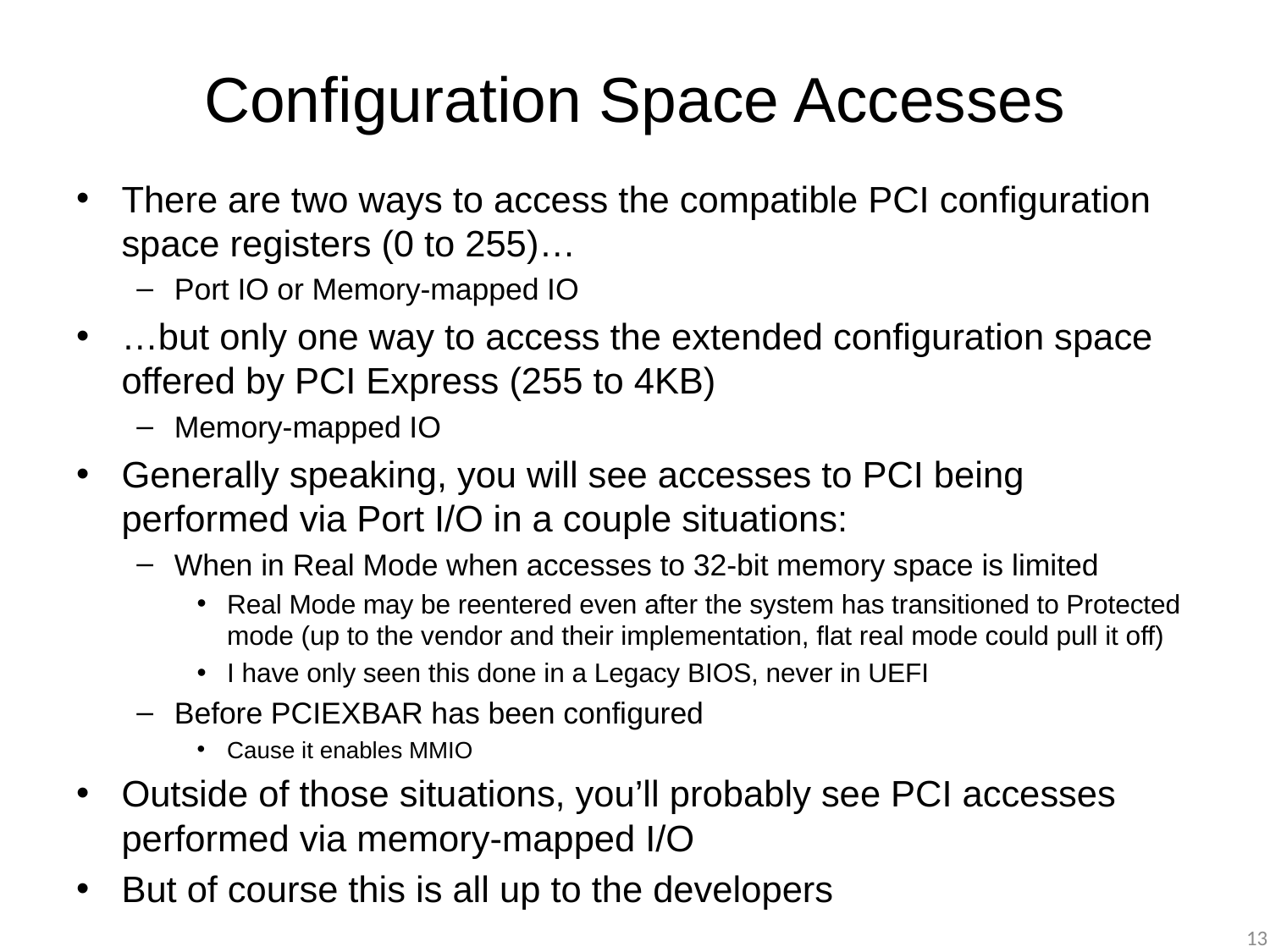

# Configuration Space Accesses
There are two ways to access the compatible PCI configuration space registers (0 to 255)…
Port IO or Memory-mapped IO
…but only one way to access the extended configuration space offered by PCI Express (255 to 4KB)
Memory-mapped IO
Generally speaking, you will see accesses to PCI being performed via Port I/O in a couple situations:
When in Real Mode when accesses to 32-bit memory space is limited
Real Mode may be reentered even after the system has transitioned to Protected mode (up to the vendor and their implementation, flat real mode could pull it off)
I have only seen this done in a Legacy BIOS, never in UEFI
Before PCIEXBAR has been configured
Cause it enables MMIO
Outside of those situations, you’ll probably see PCI accesses performed via memory-mapped I/O
But of course this is all up to the developers
13